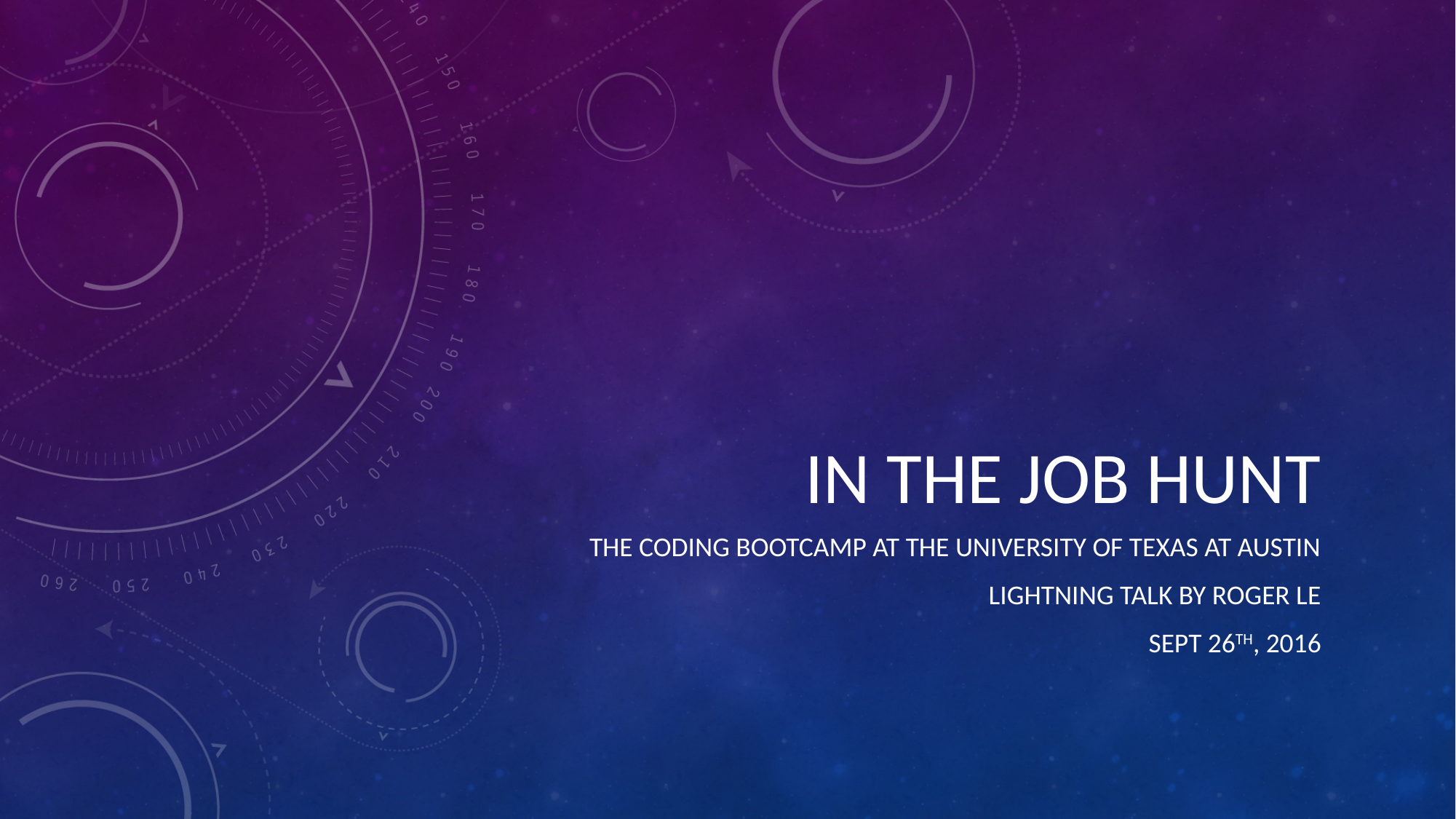

# In the Job Hunt
The Coding bootcamp at the University of Texas at Austin
Lightning talk by Roger Le
Sept 26th, 2016